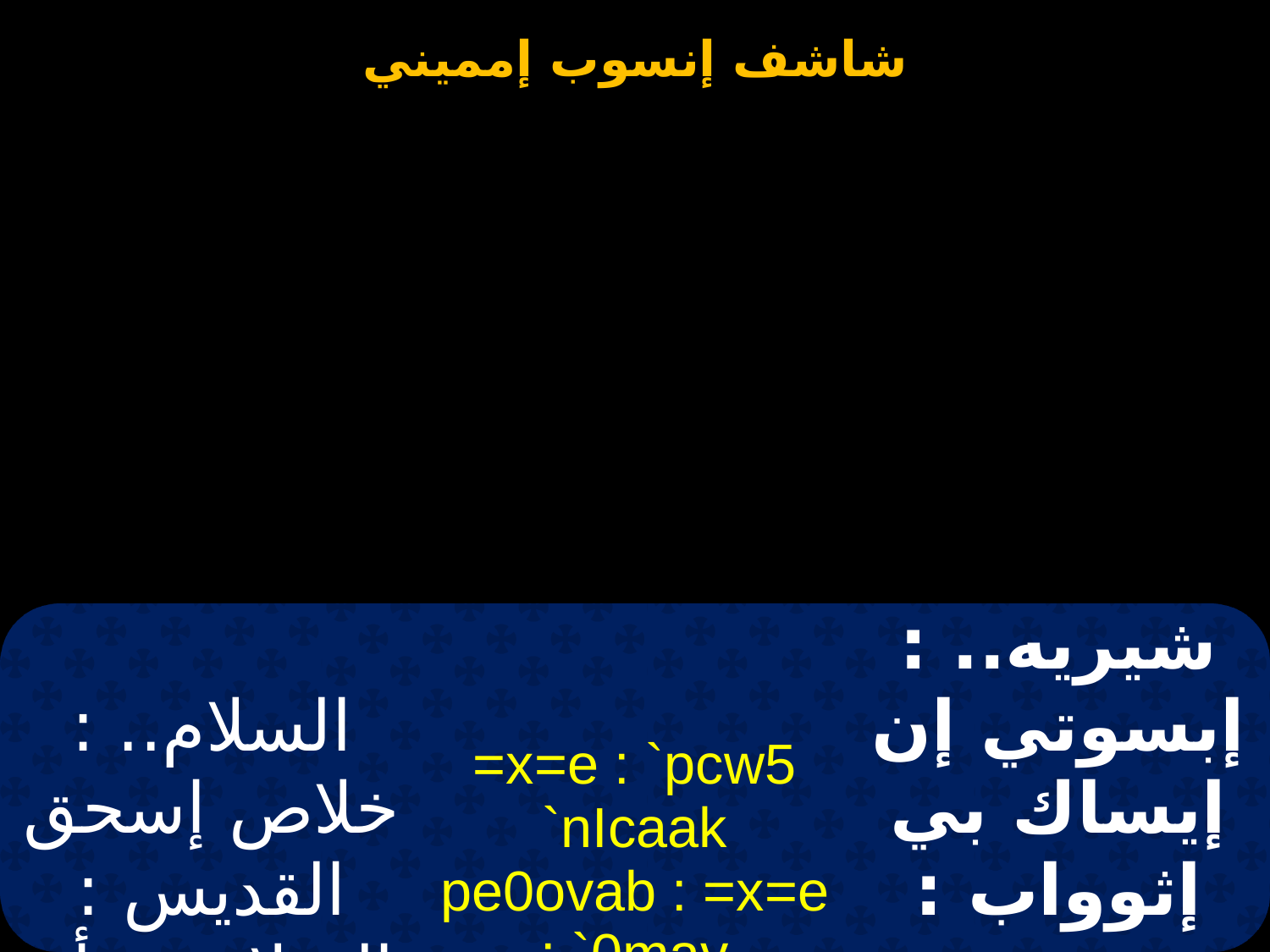

| السلام.. : خلاص إسحق القديس : السلام.. : أم القدوس | =x=e : `pcw5 `nIcaak pe0ovab : =x=e : `0mav `mf3`e0ovab | شيريه.. : إبسوتي إن إيساك بي إثوواب : شيريه.. : إث ماف إم في إثوواب |
| --- | --- | --- |